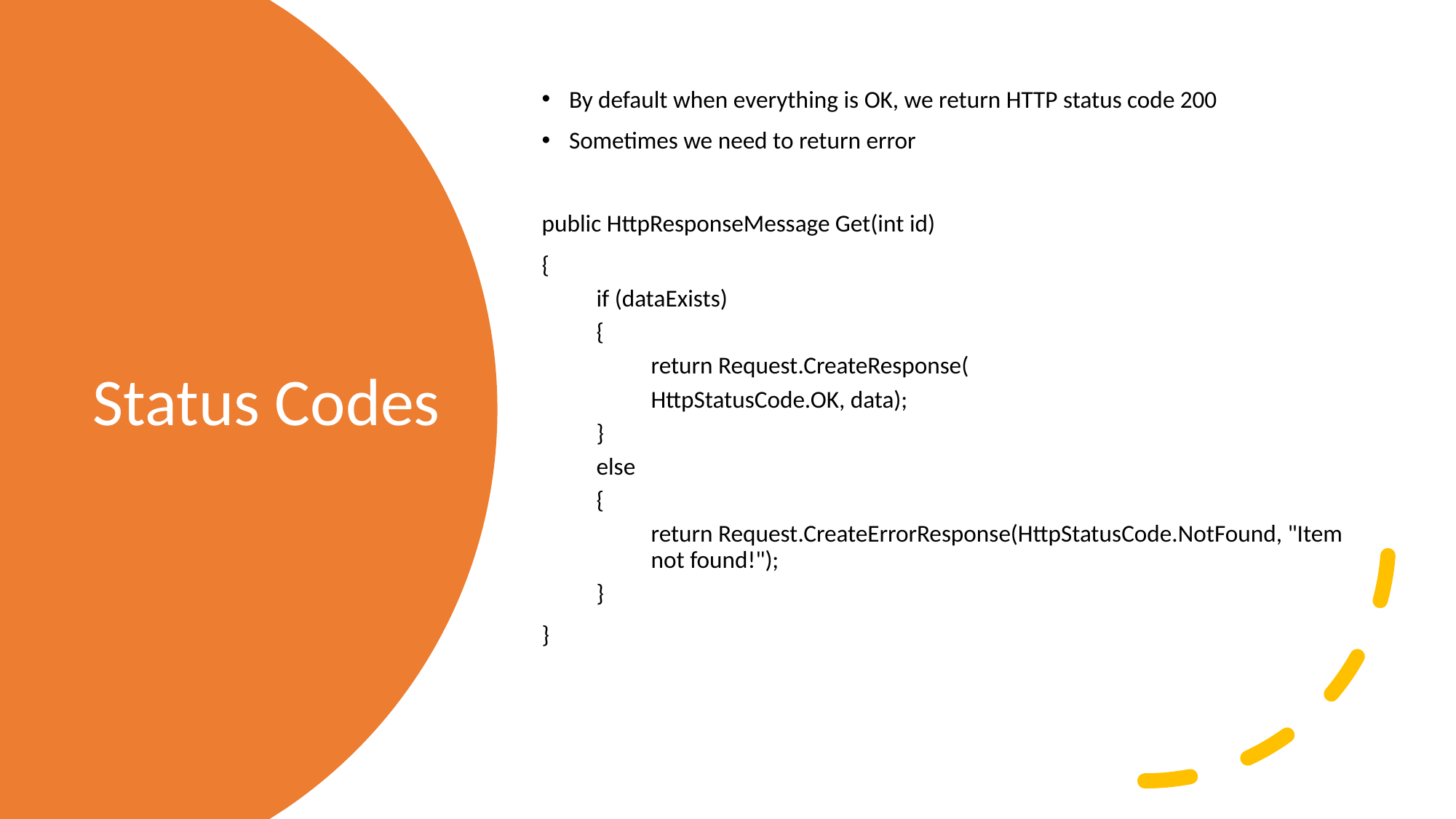

By default when everything is OK, we return HTTP status code 200
Sometimes we need to return error

public HttpResponseMessage Get(int id)
{
if (dataExists)
{
return Request.CreateResponse(
HttpStatusCode.OK, data);
}
else
{
return Request.CreateErrorResponse(HttpStatusCode.NotFound, "Item not found!");
}
}

# Status Codes